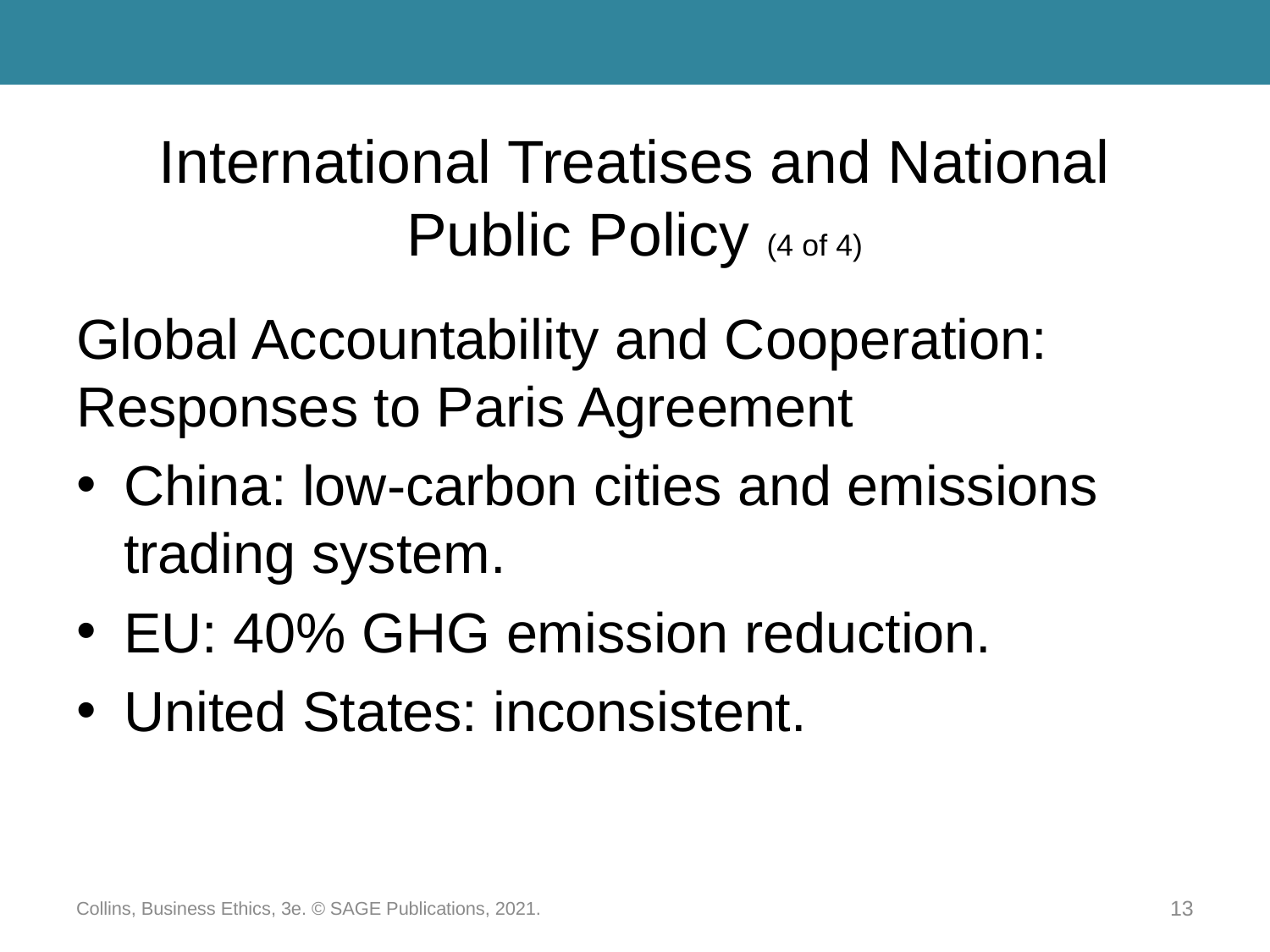

# International Treatises and National Public Policy (4 of 4)
Global Accountability and Cooperation: Responses to Paris Agreement
China: low-carbon cities and emissions trading system.
EU: 40% GHG emission reduction.
United States: inconsistent.

Collins, Business Ethics, 3e. © SAGE Publications, 2021.
13